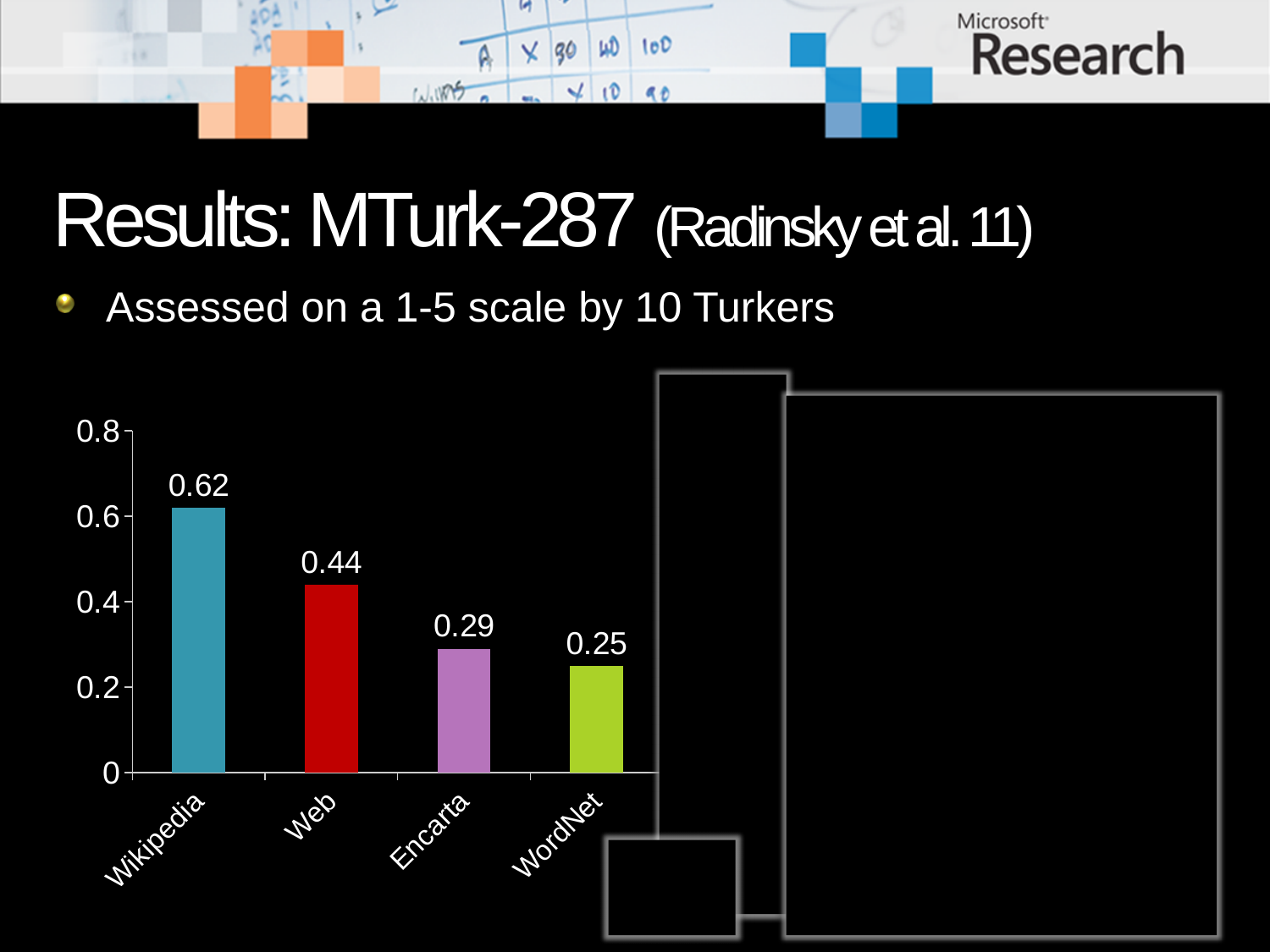

# Results: MTurk-287 (Radinsky et al. 11)
Assessed on a 1-5 scale by 10 Turkers

### Chart

| Category | Rho |
|---|---|
| Wikipedia | 0.62 |
| Web | 0.44 |
| Encarta | 0.29 |
| WordNet | 0.25 |
| Combination | 0.68 |
|  | None |
| G&M 07 | 0.59 |
| Radinsky+ 11 | 0.63 |